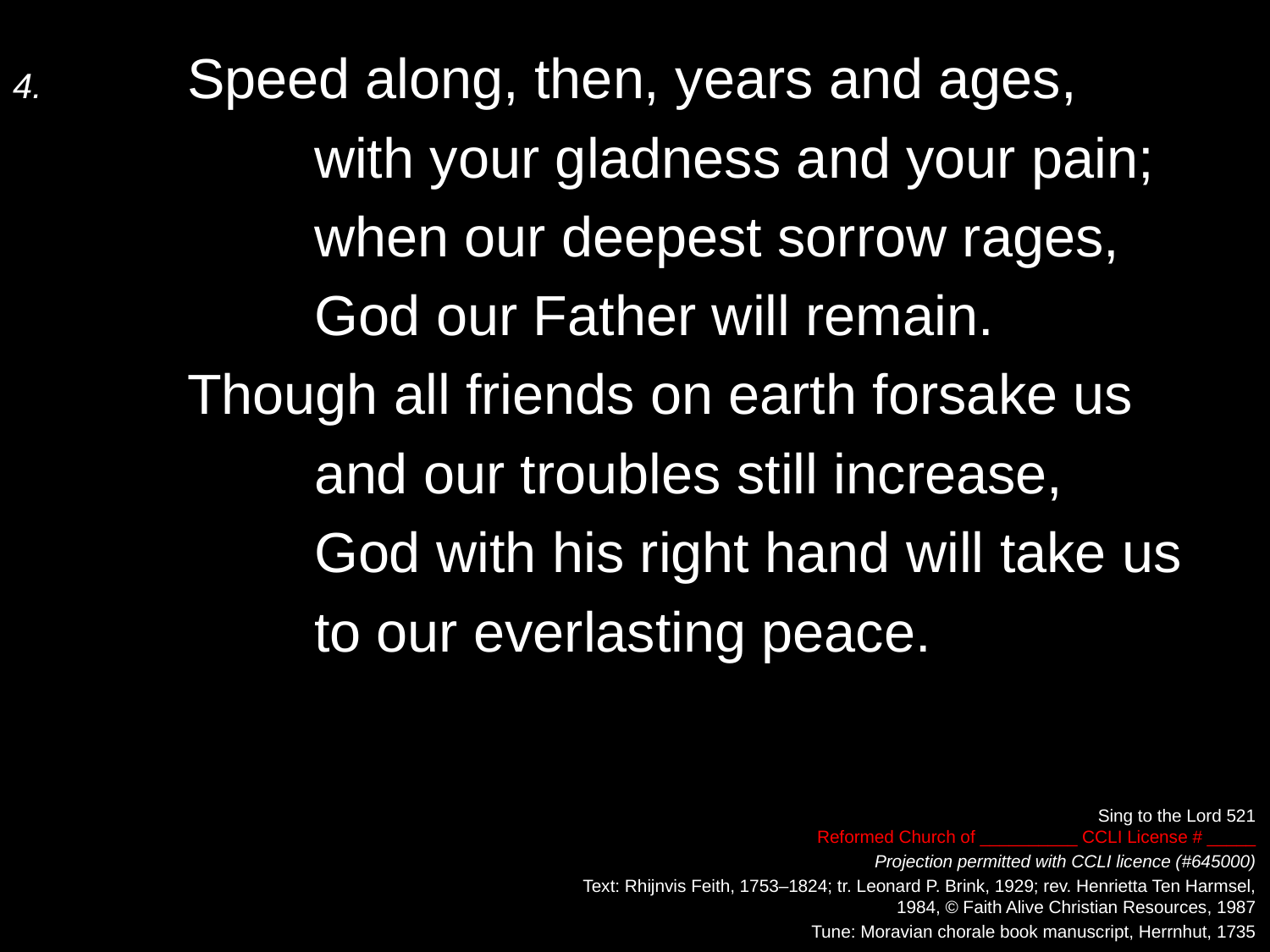

4.	Speed along, then, years and ages,
		with your gladness and your pain;
		when our deepest sorrow rages,
		God our Father will remain.
	Though all friends on earth forsake us
		and our troubles still increase,
		God with his right hand will take us
		to our everlasting peace.
Sing to the Lord 521
Reformed Church of __________ CCLI License # _____
Projection permitted with CCLI licence (#645000)
Text: Rhijnvis Feith, 1753–1824; tr. Leonard P. Brink, 1929; rev. Henrietta Ten Harmsel,
1984, © Faith Alive Christian Resources, 1987
Tune: Moravian chorale book manuscript, Herrnhut, 1735